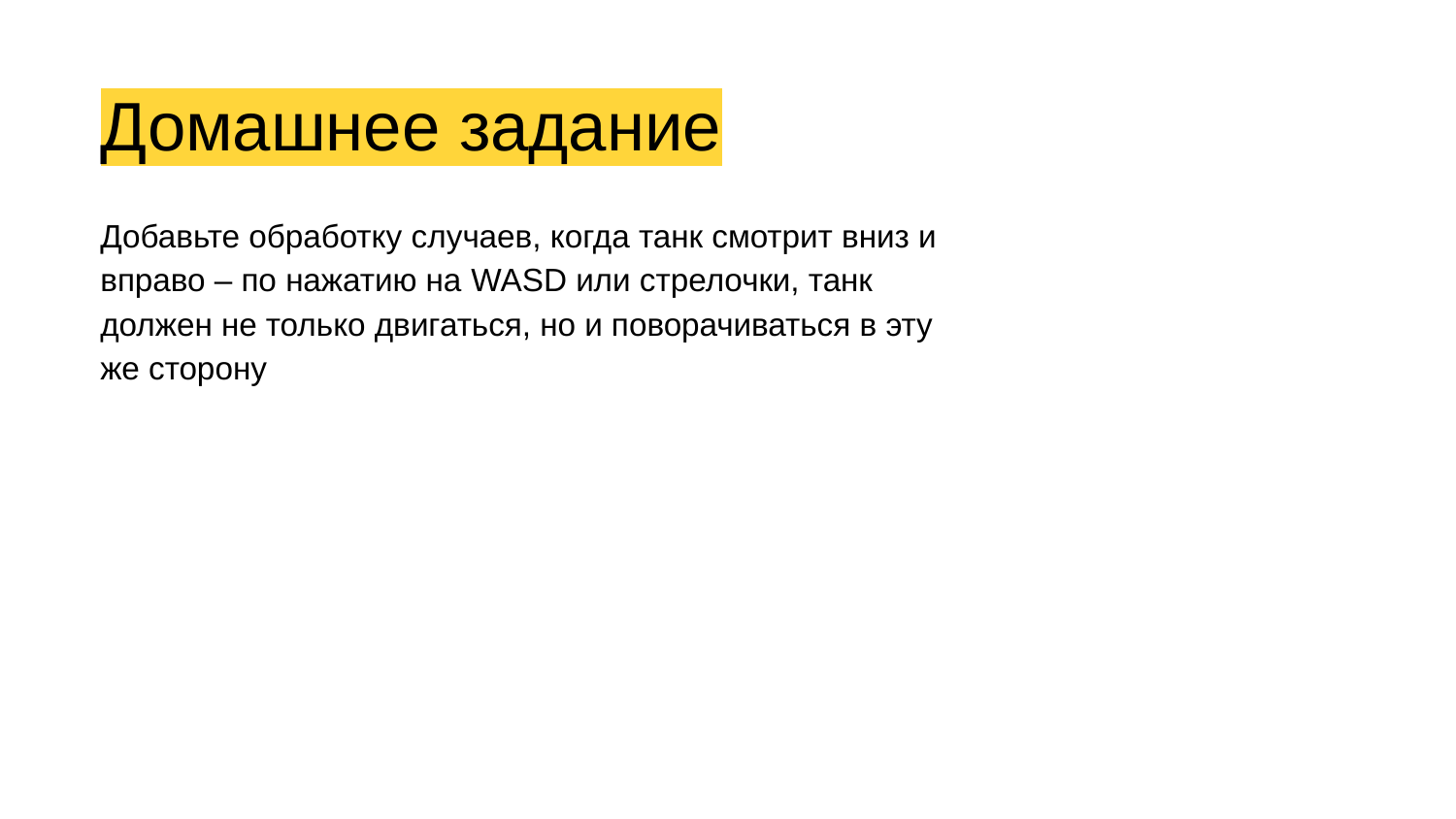

Домашнее задание
Добавьте обработку случаев, когда танк смотрит вниз и вправо – по нажатию на WASD или стрелочки, танк должен не только двигаться, но и поворачиваться в эту же сторону